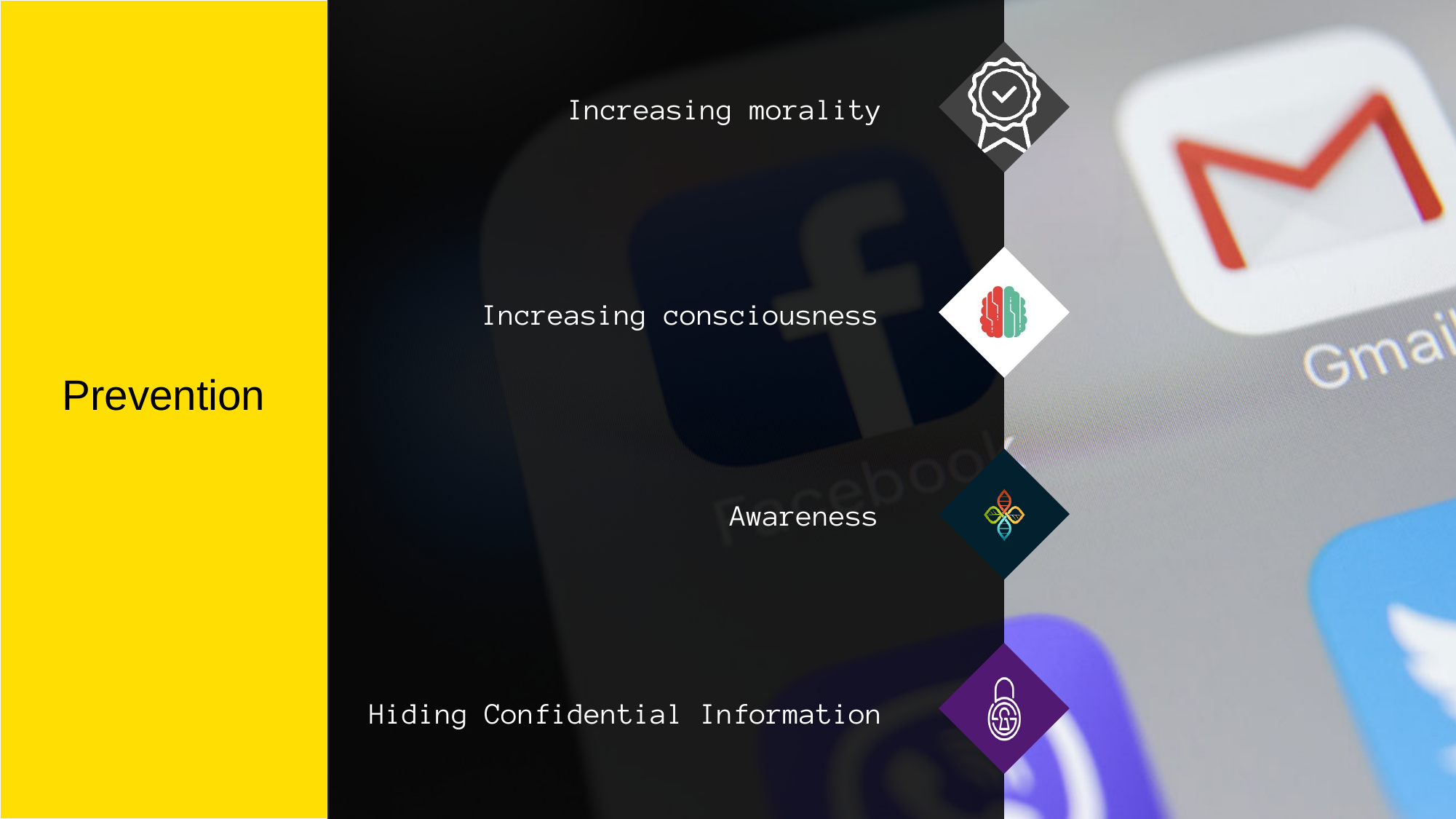

Prevention

Increasing morality

Increasing consciousness

Awareness

Hiding Confidential Information